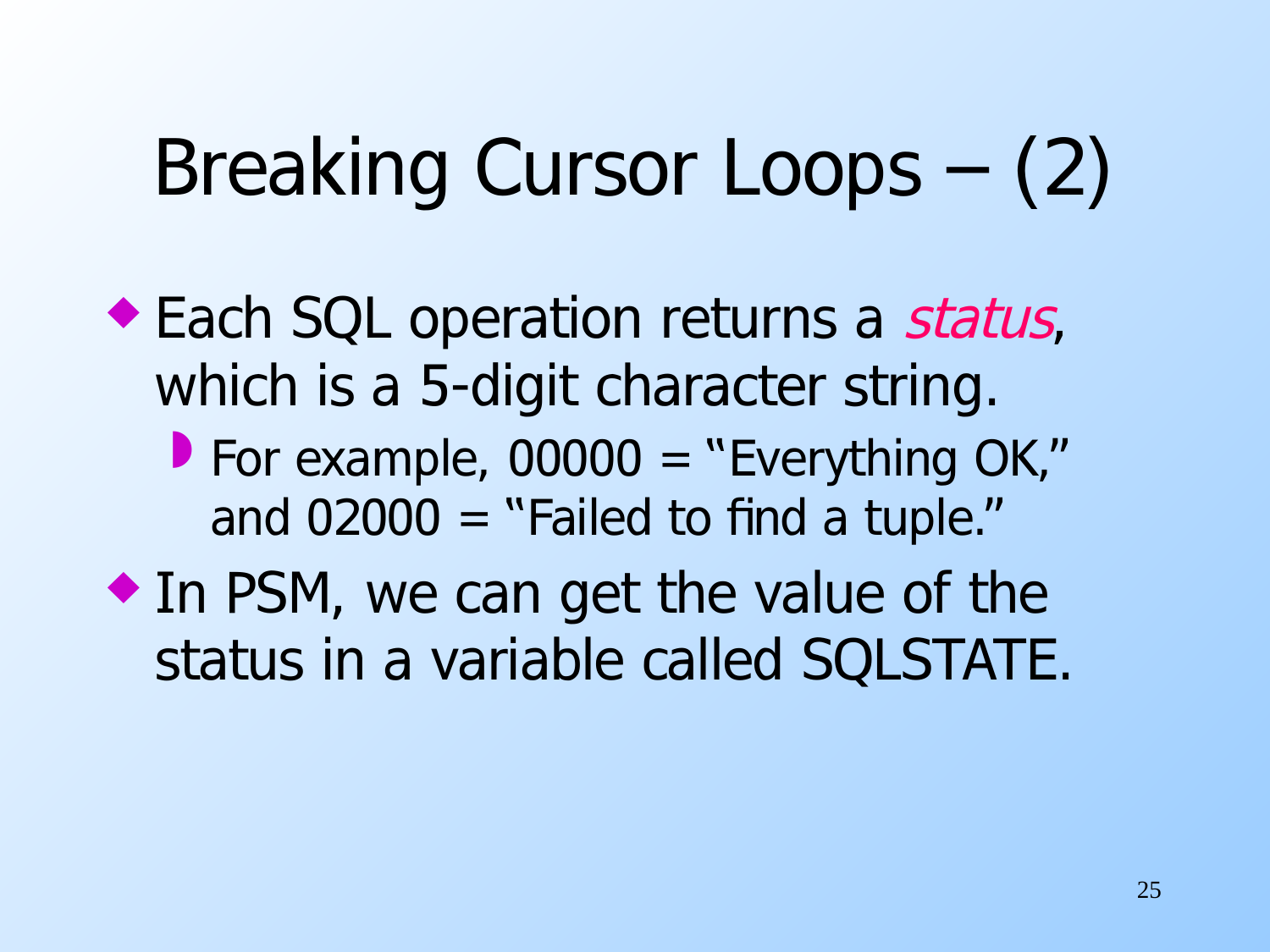

# Breaking Cursor Loops – (2)
Each SQL operation returns a status, which is a 5-digit character string.
For example, 00000 = “Everything OK,” and 02000 = “Failed to find a tuple.”
In PSM, we can get the value of the status in a variable called SQLSTATE.
25